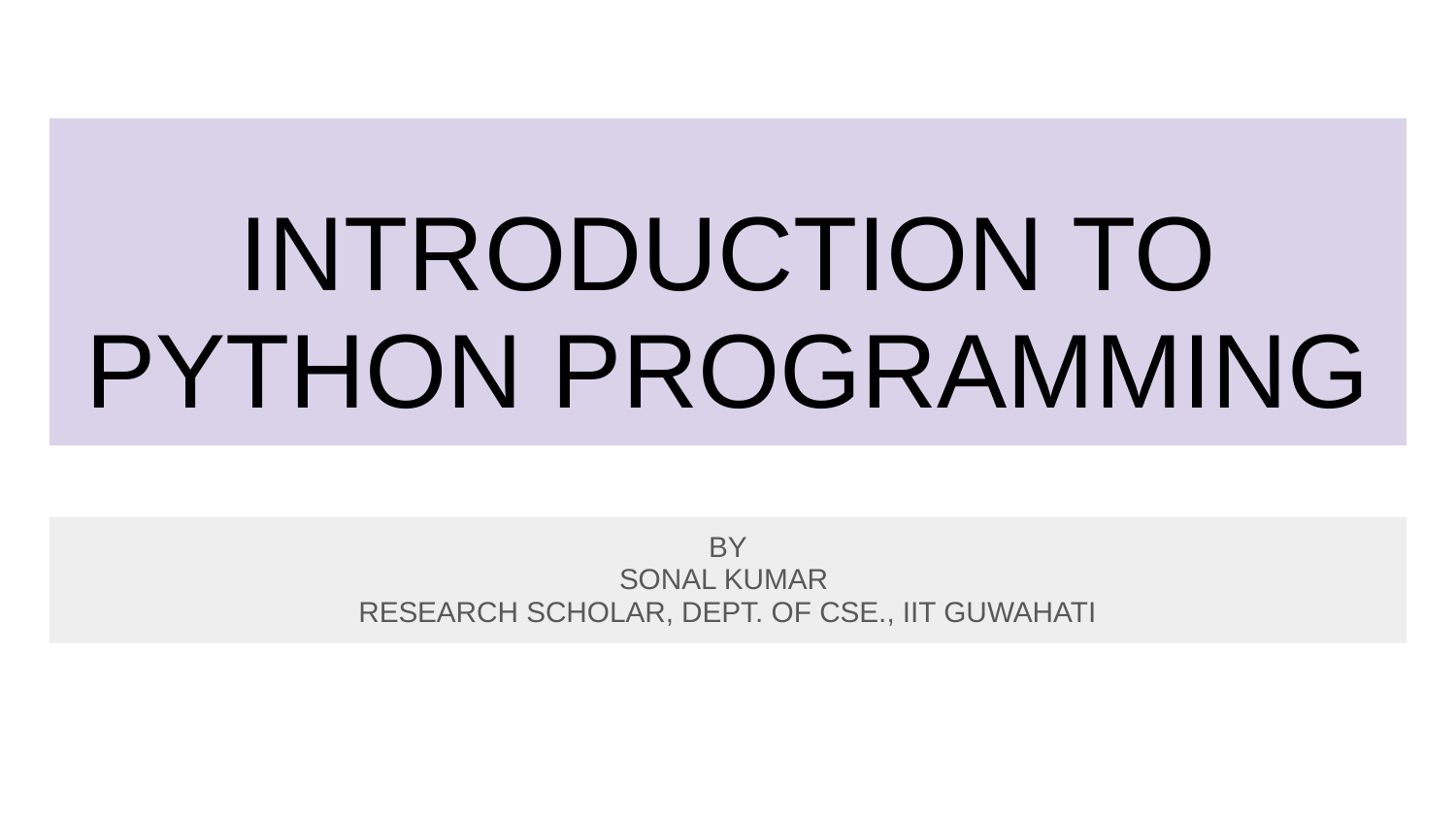

# INTRODUCTION TO PYTHON PROGRAMMING
BY
SONAL KUMAR
RESEARCH SCHOLAR, DEPT. OF CSE., IIT GUWAHATI